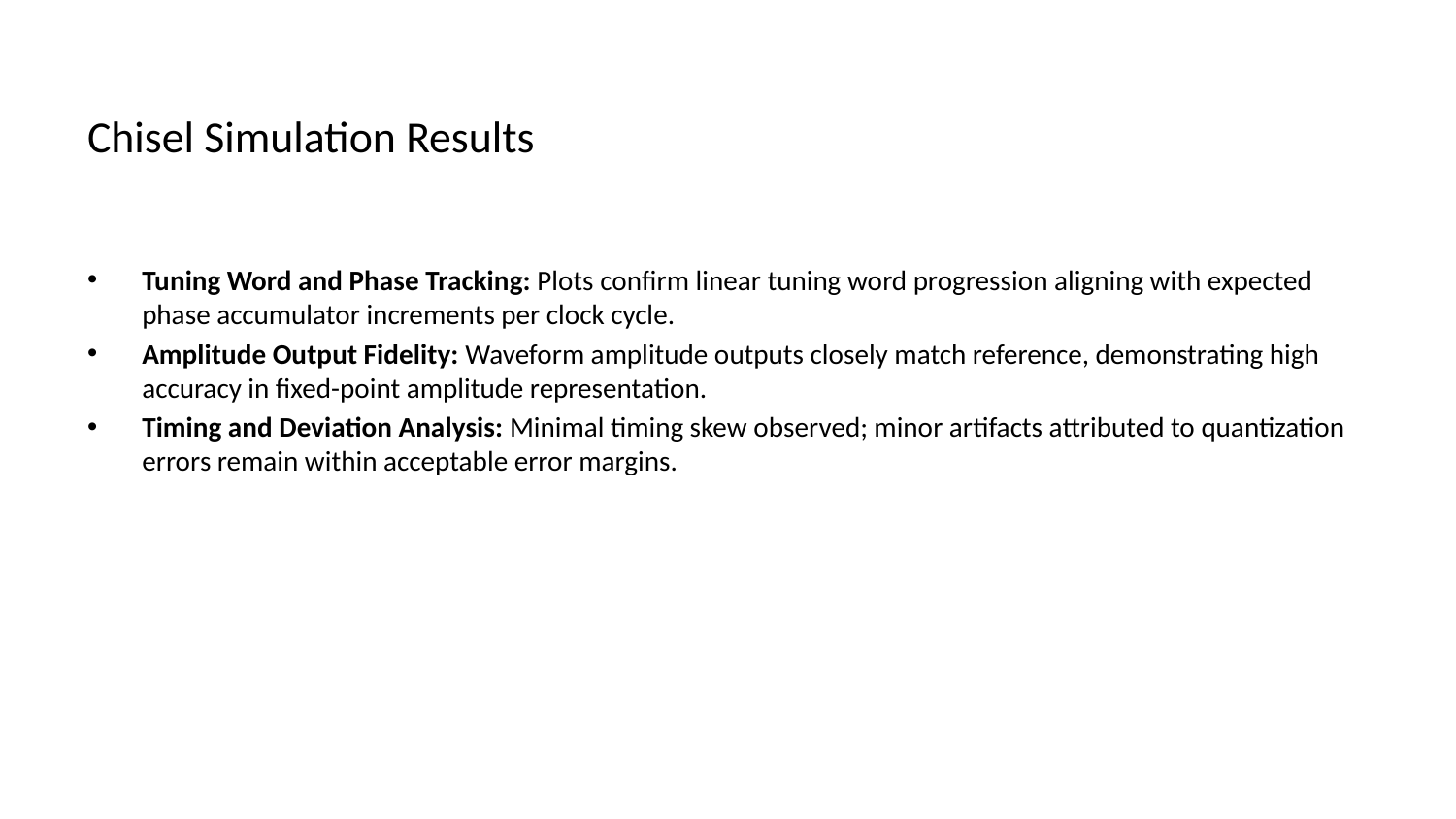

# Chisel Simulation Results
Tuning Word and Phase Tracking: Plots confirm linear tuning word progression aligning with expected phase accumulator increments per clock cycle.
Amplitude Output Fidelity: Waveform amplitude outputs closely match reference, demonstrating high accuracy in fixed-point amplitude representation.
Timing and Deviation Analysis: Minimal timing skew observed; minor artifacts attributed to quantization errors remain within acceptable error margins.